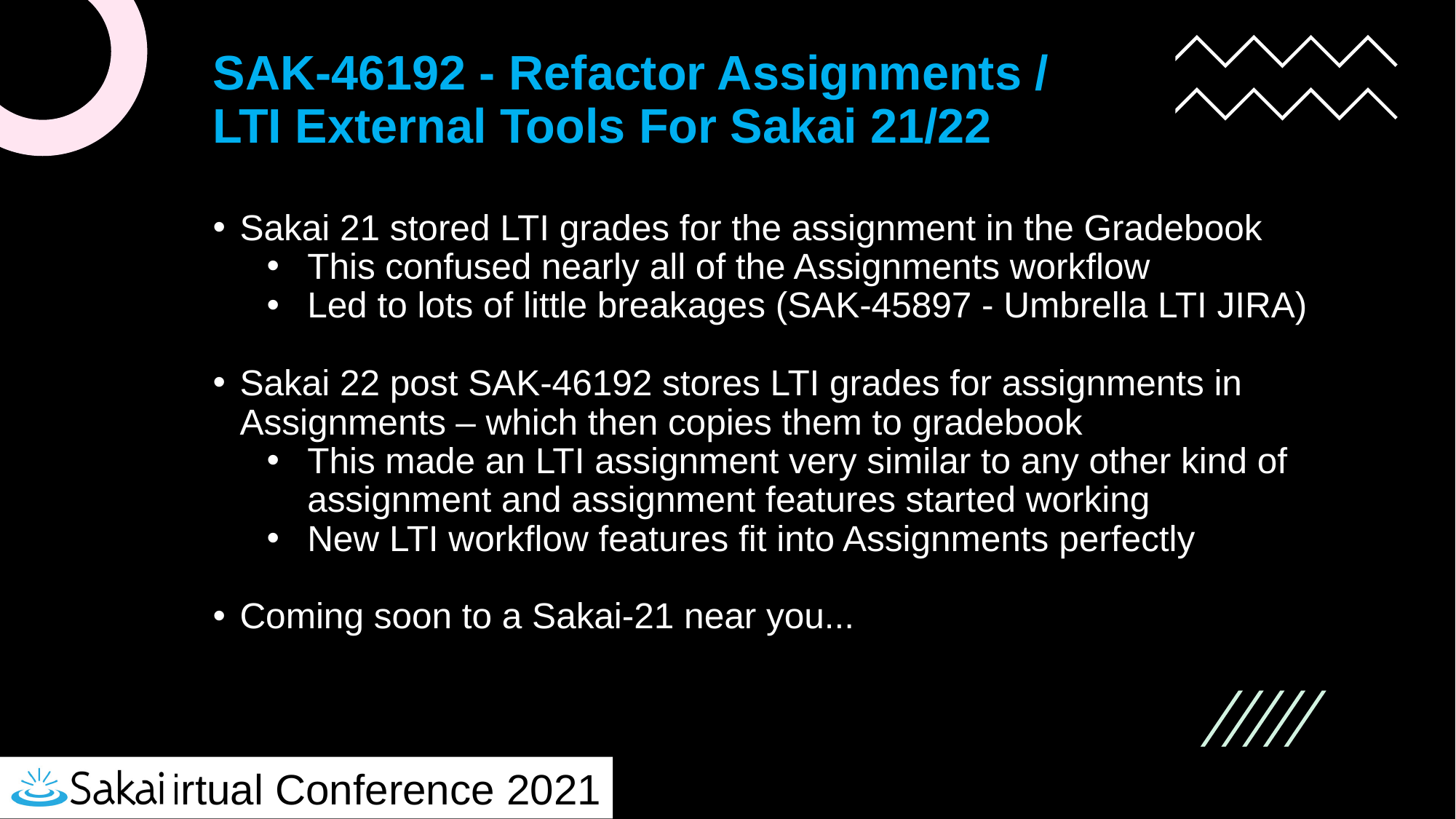

# SAK-46192 - Refactor Assignments / LTI External Tools For Sakai 21/22
Sakai 21 stored LTI grades for the assignment in the Gradebook
This confused nearly all of the Assignments workflow
Led to lots of little breakages (SAK-45897 - Umbrella LTI JIRA)

Sakai 22 post SAK-46192 stores LTI grades for assignments in Assignments – which then copies them to gradebook
This made an LTI assignment very similar to any other kind of assignment and assignment features started working
New LTI workflow features fit into Assignments perfectly

Coming soon to a Sakai-21 near you...